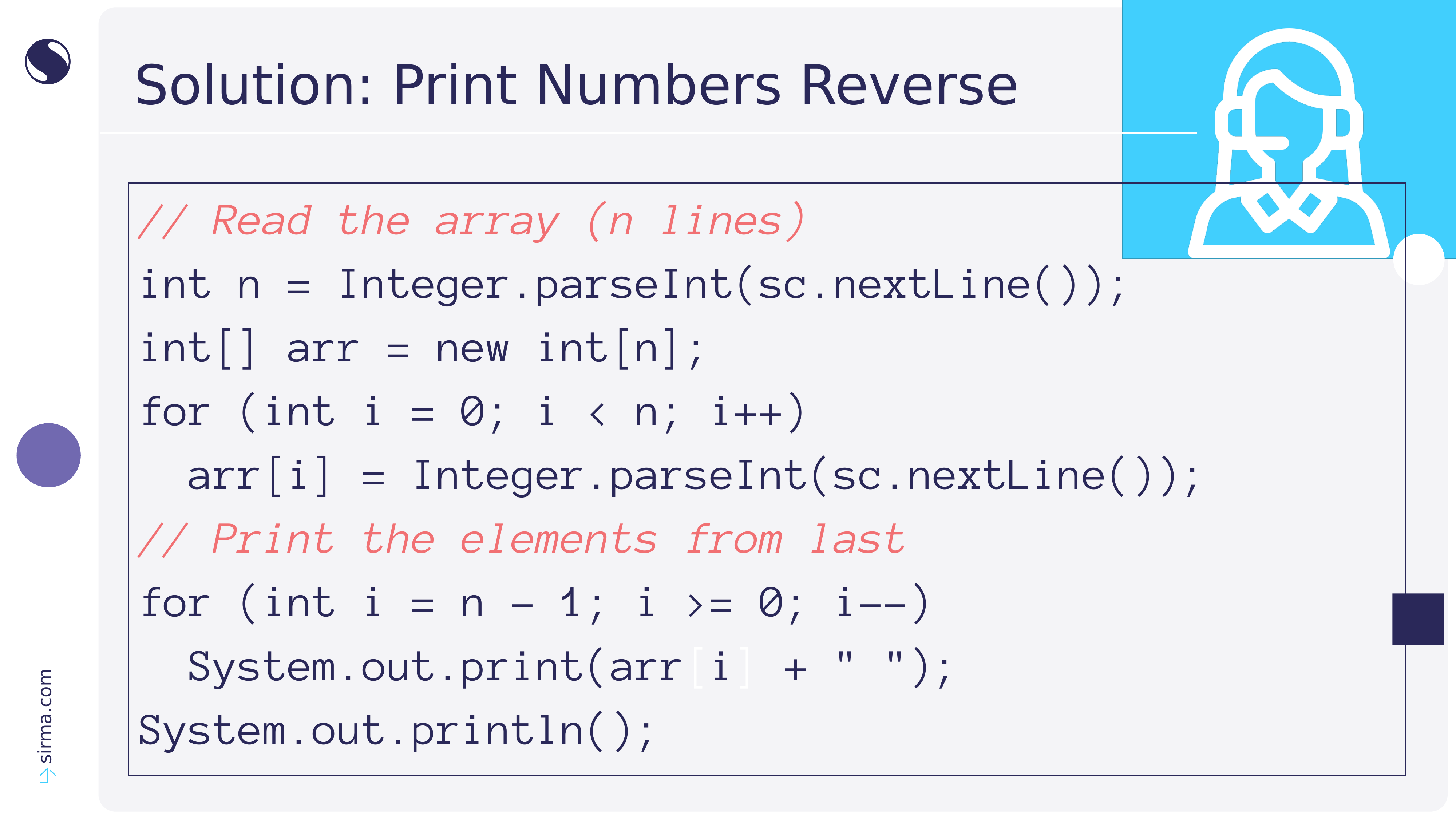

# Solution: Print Numbers Reverse
// Read the array (n lines)
int n = Integer.parseInt(sc.nextLine());
int[] arr = new int[n];
for (int i = 0; i < n; i++)
  arr[i] = Integer.parseInt(sc.nextLine());
// Print the elements from last
for (int i = n - 1; i >= 0; i--)
  System.out.print(arr[i] + " ");
System.out.println();